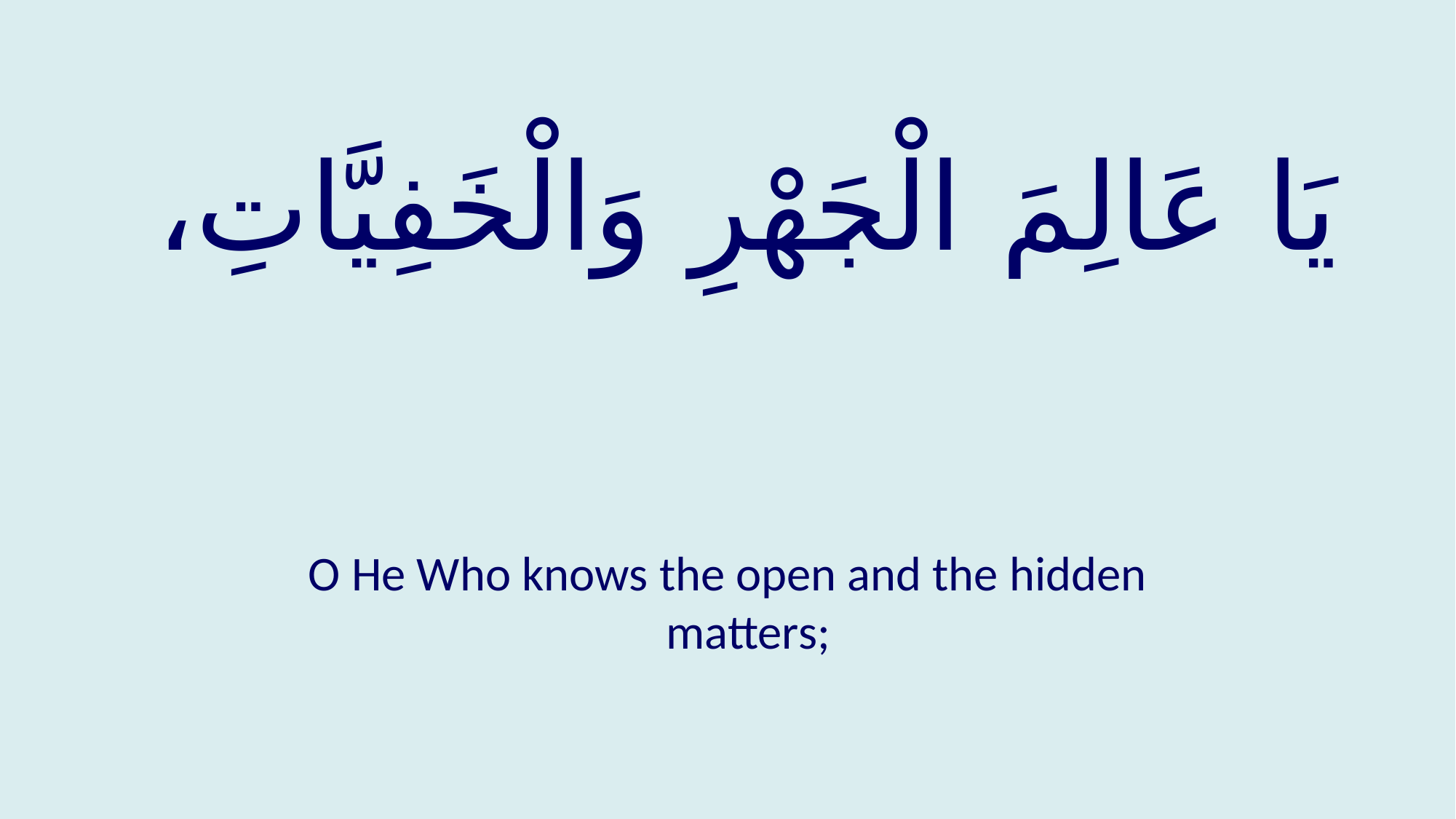

# يَا عَالِمَ الْجَهْرِ وَالْخَفِيَّاتِ،
O He Who knows the open and the hidden matters;